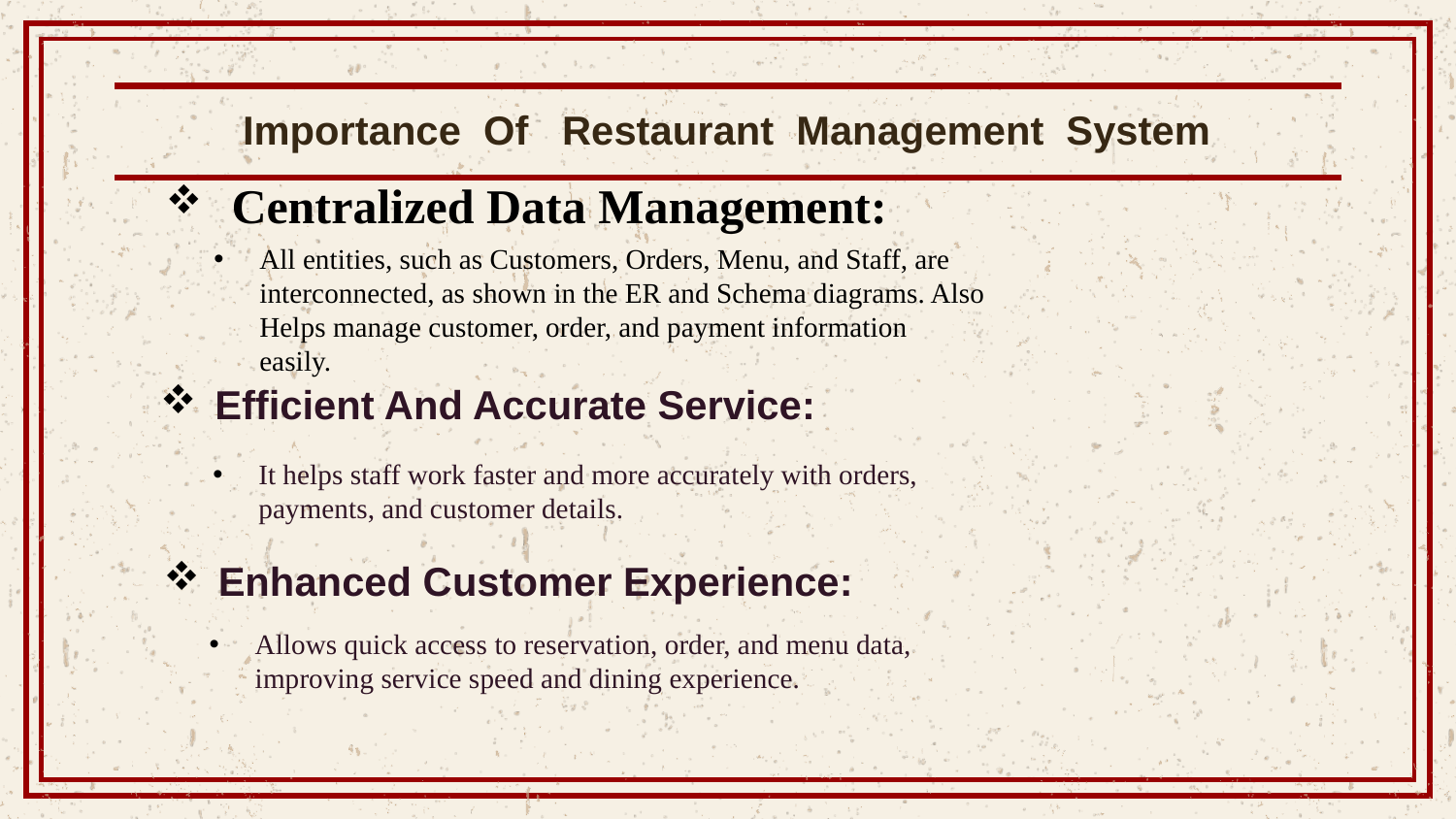

# Importance  Of   Restaurant  Management  System
 Centralized Data Management:
All entities, such as Customers, Orders, Menu, and Staff, are interconnected, as shown in the ER and Schema diagrams. Also Helps manage customer, order, and payment information easily.
Efficient And Accurate Service:
It helps staff work faster and more accurately with orders, payments, and customer details.
Enhanced Customer Experience:
Allows quick access to reservation, order, and menu data, improving service speed and dining experience.